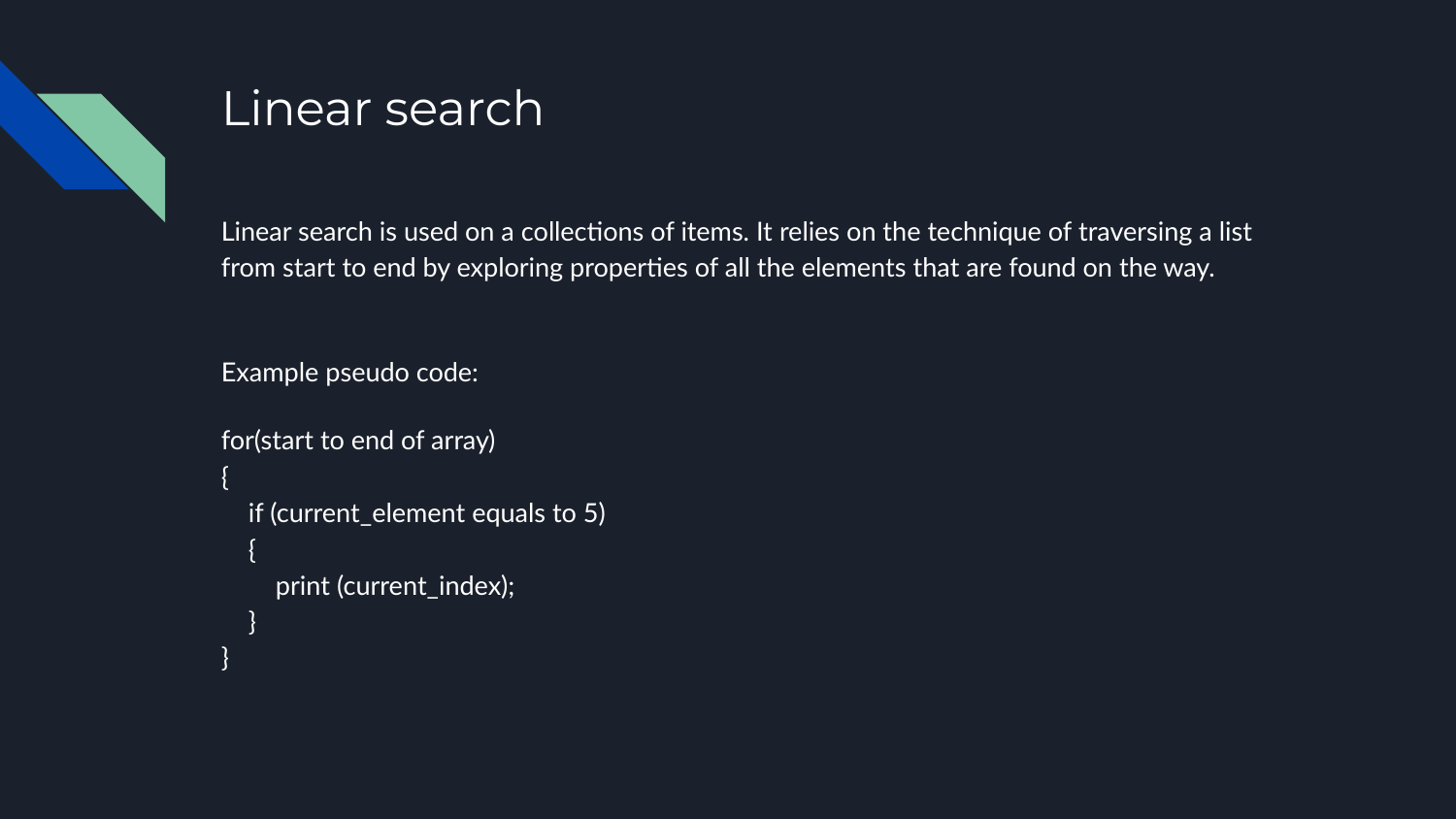

# Linear search
Linear search is used on a collections of items. It relies on the technique of traversing a list from start to end by exploring properties of all the elements that are found on the way.
Example pseudo code:
for(start to end of array)
{
    if (current_element equals to 5)
    {
        print (current_index);
    }
}